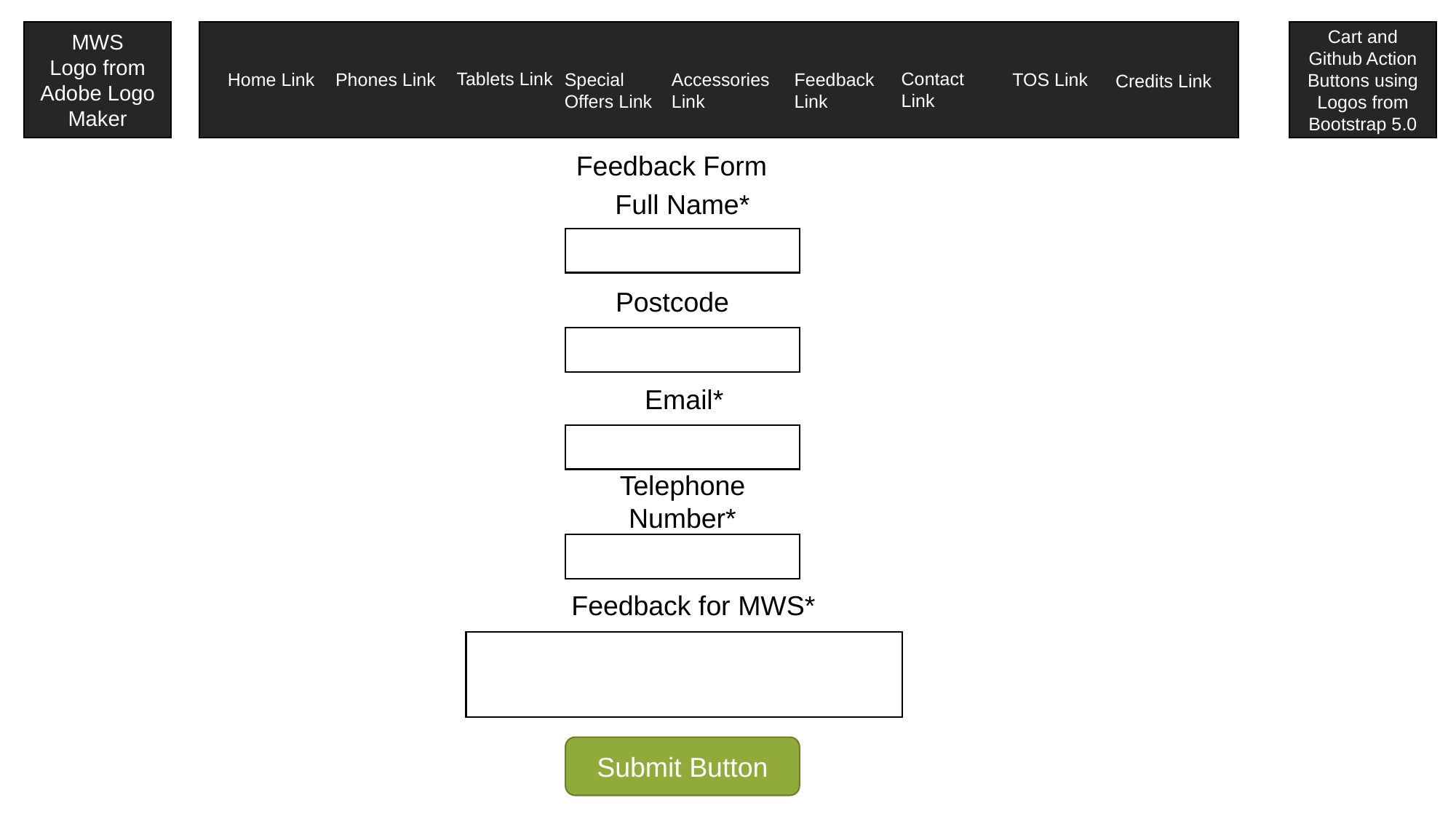

MWS
Logo from Adobe Logo Maker

Cart and Github Action Buttons using Logos from Bootstrap 5.0
Contact Link
Tablets Link
Phones Link
Feedback Link
TOS Link
Accessories Link
Home Link
Special Offers Link
Credits Link
Feedback Form
Full Name*

Postcode

Email*

Telephone Number*

Feedback for MWS*

Submit Button